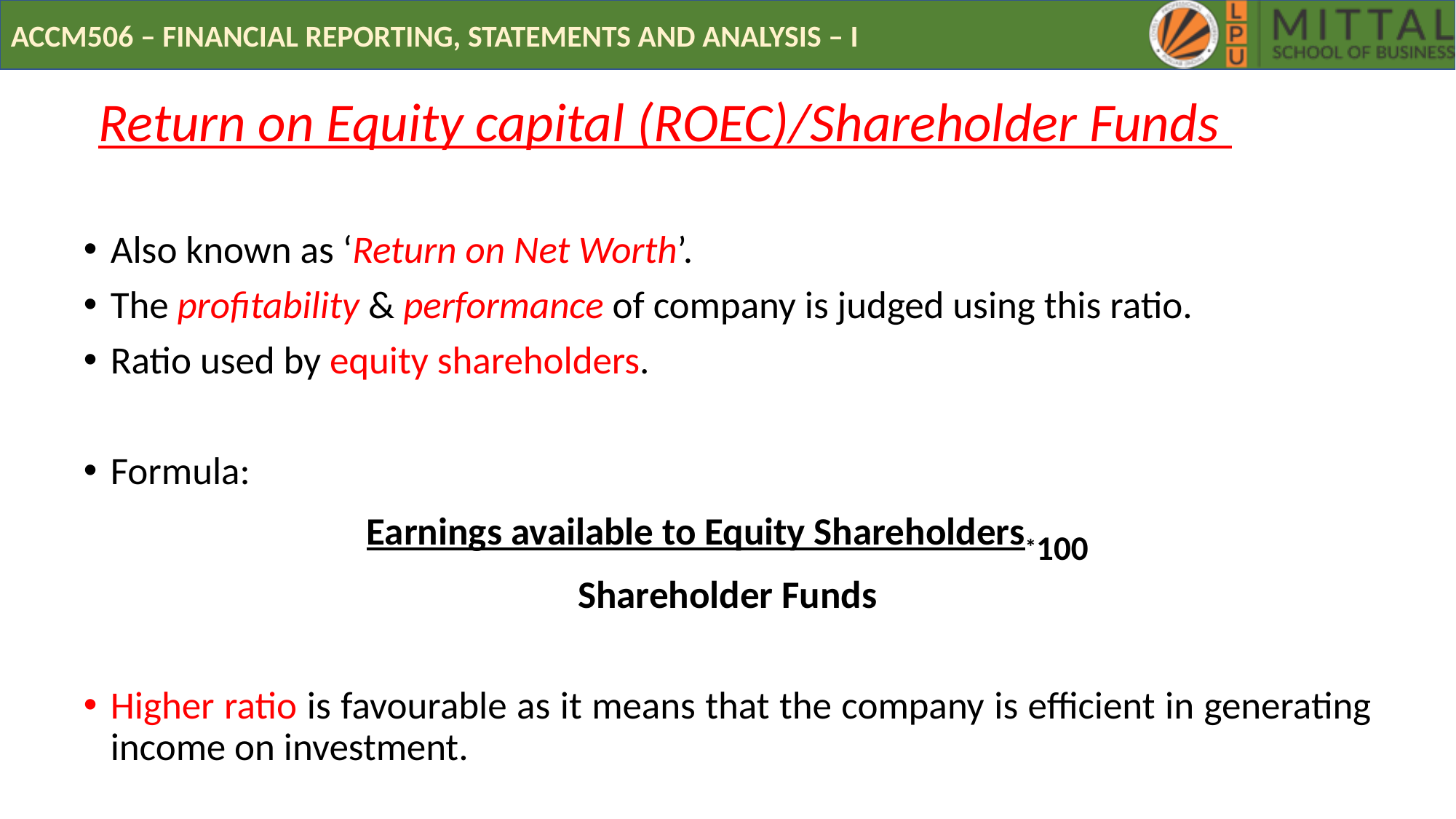

# Return on Equity capital (ROEC)/Shareholder Funds
Also known as ‘Return on Net Worth’.
The profitability & performance of company is judged using this ratio.
Ratio used by equity shareholders.

Formula:
Earnings available to Equity Shareholders*100
Shareholder Funds

Higher ratio is favourable as it means that the company is efficient in generating income on investment.